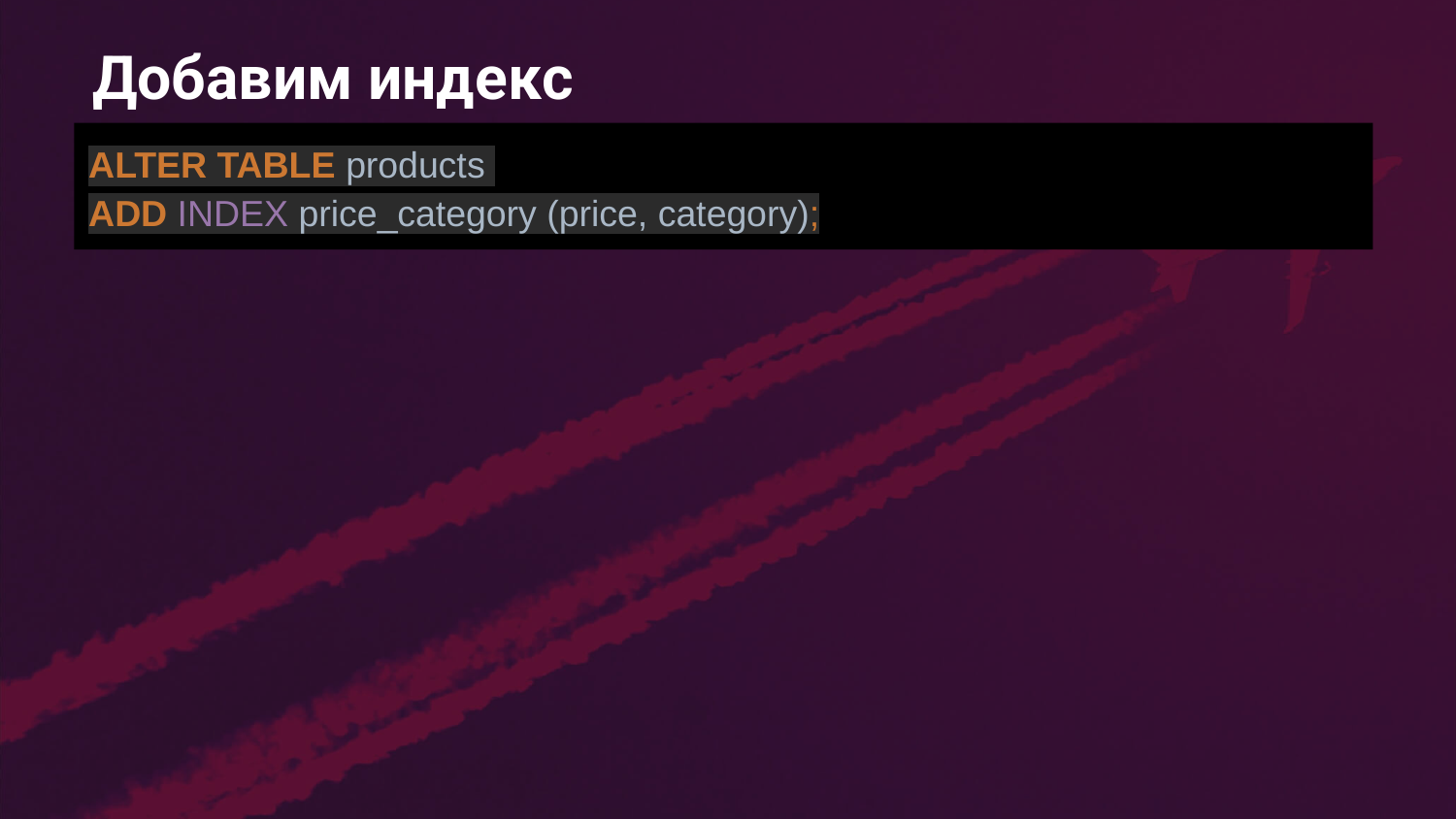

# Добавим индекс
ALTER TABLE products
ADD INDEX price_category (price, category);